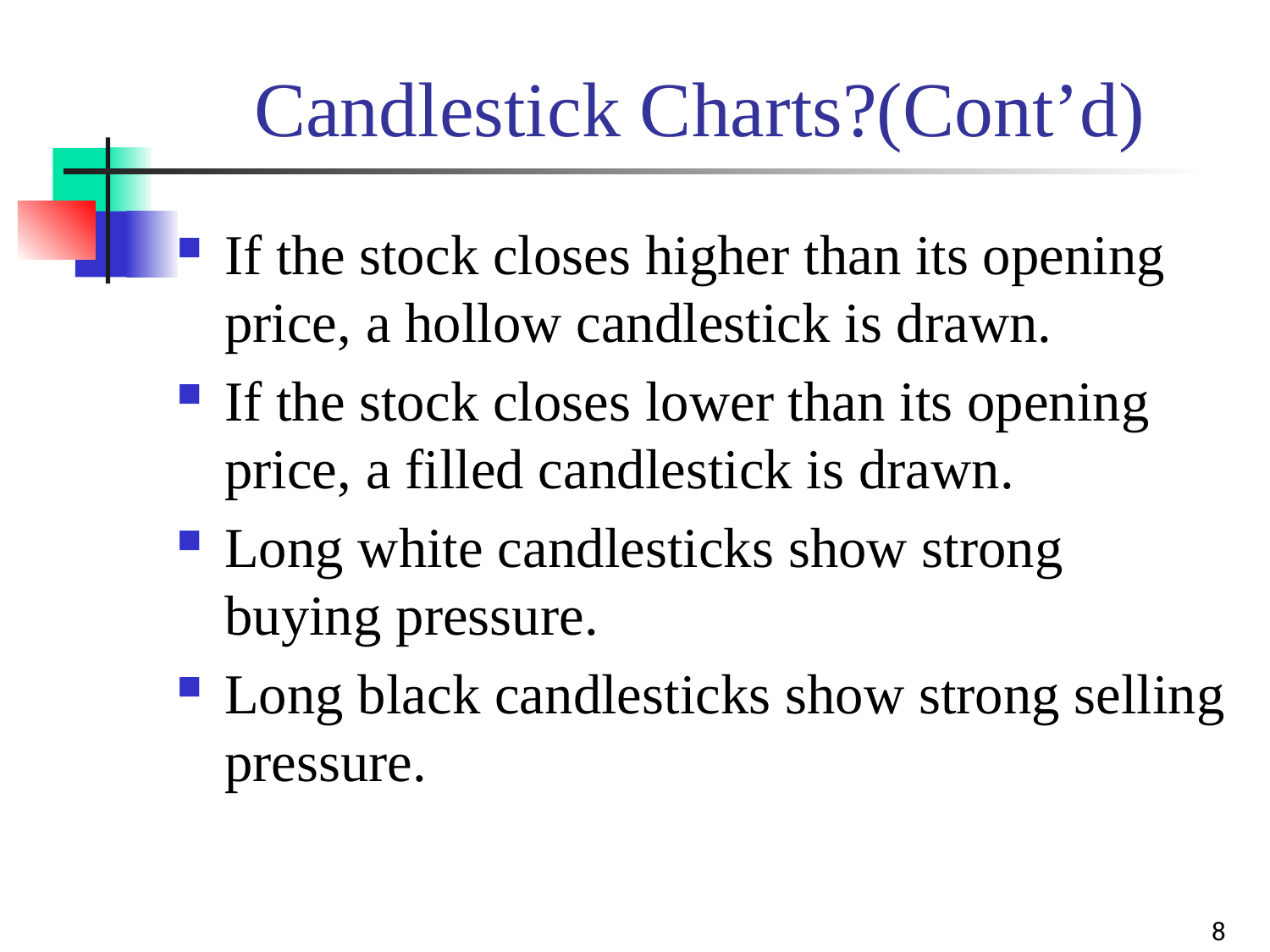

# Candlestick Charts?(Cont’d)
If the stock closes higher than its opening price, a hollow candlestick is drawn.
If the stock closes lower than its opening price, a filled candlestick is drawn.
Long white candlesticks show strong buying pressure.
Long black candlesticks show strong selling pressure.

8